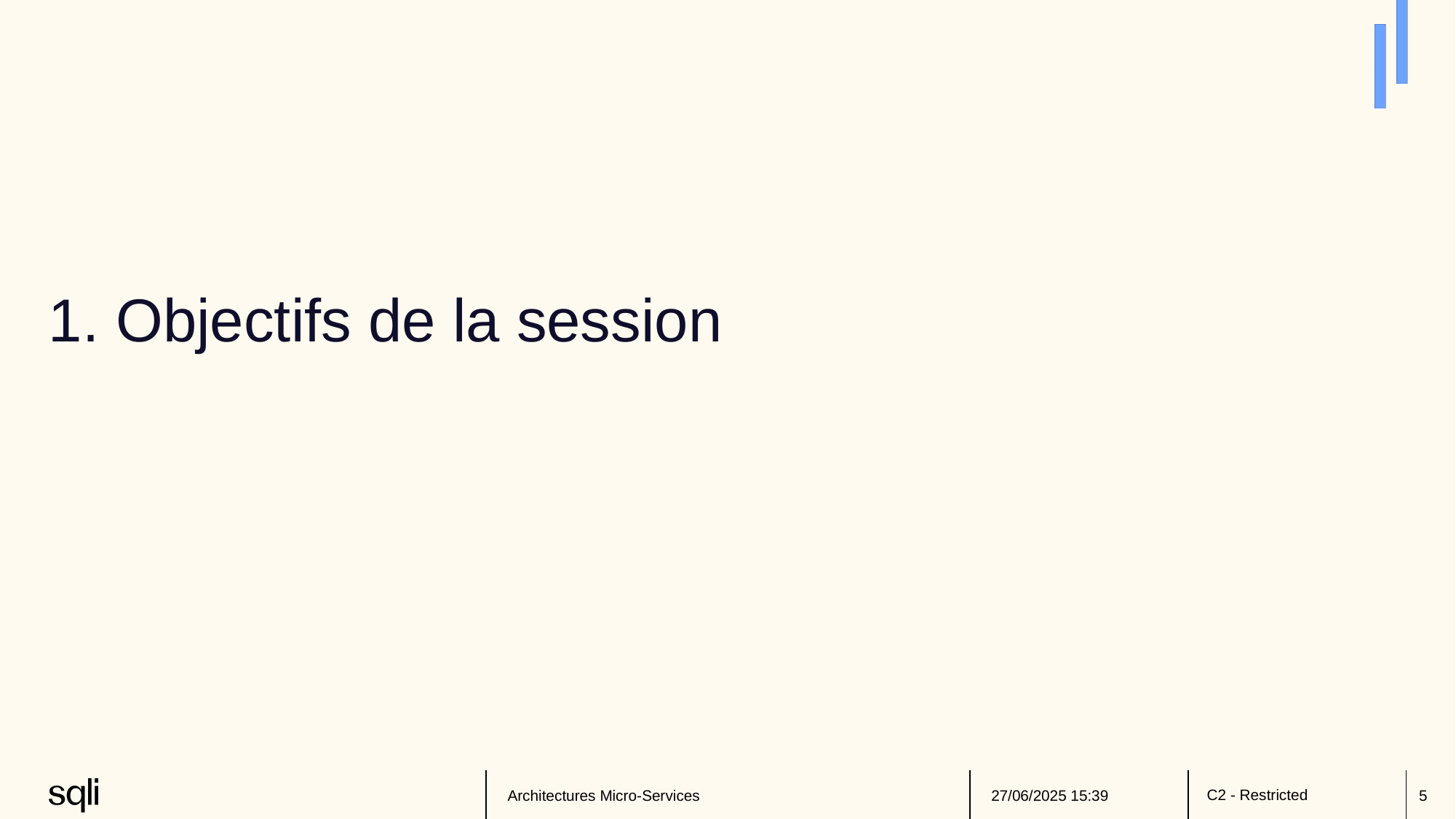

# 1. Objectifs de la session
Architectures Micro-Services
27/06/2025 15:39
5